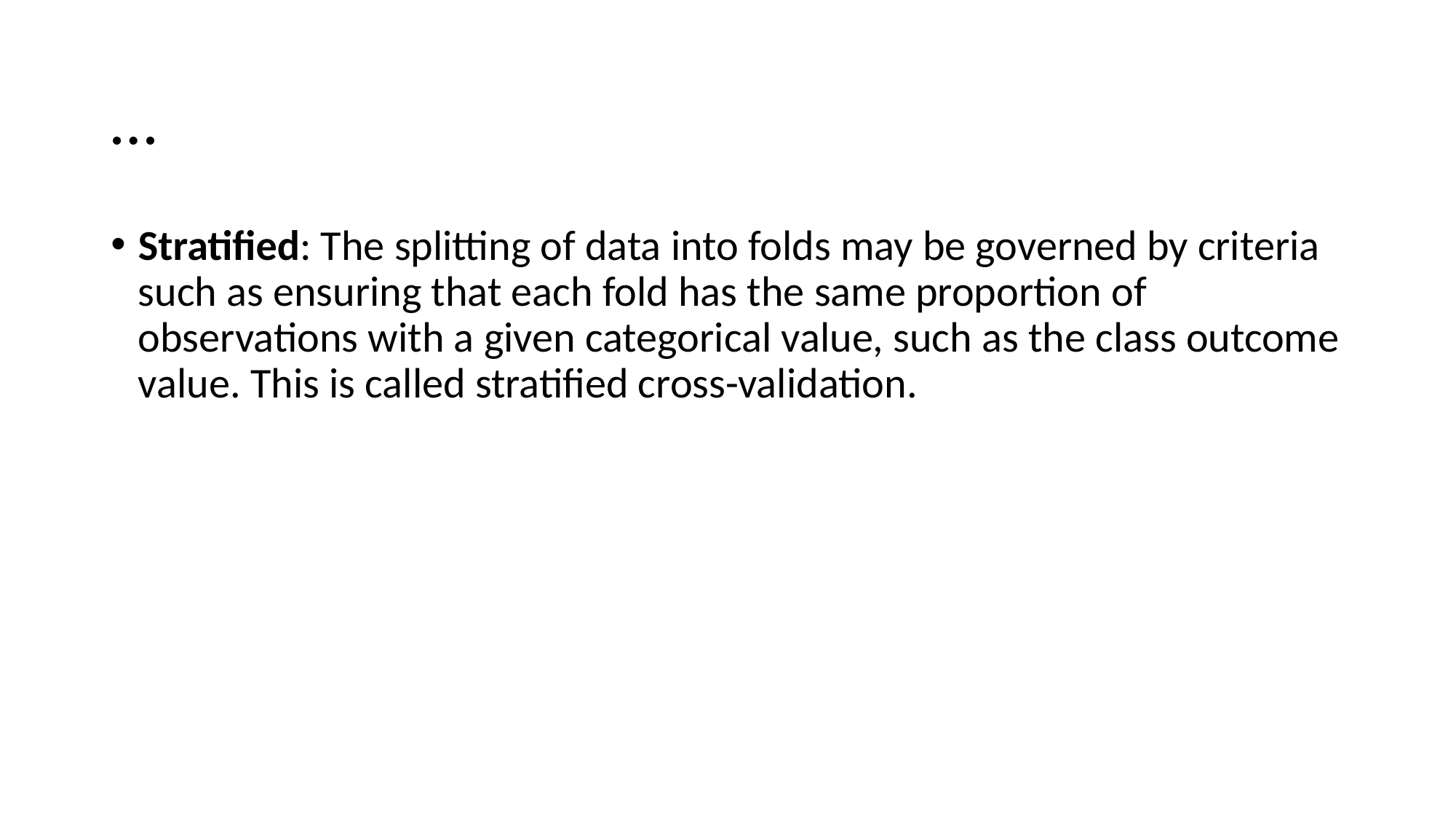

# …
Stratified: The splitting of data into folds may be governed by criteria such as ensuring that each fold has the same proportion of observations with a given categorical value, such as the class outcome value. This is called stratified cross-validation.